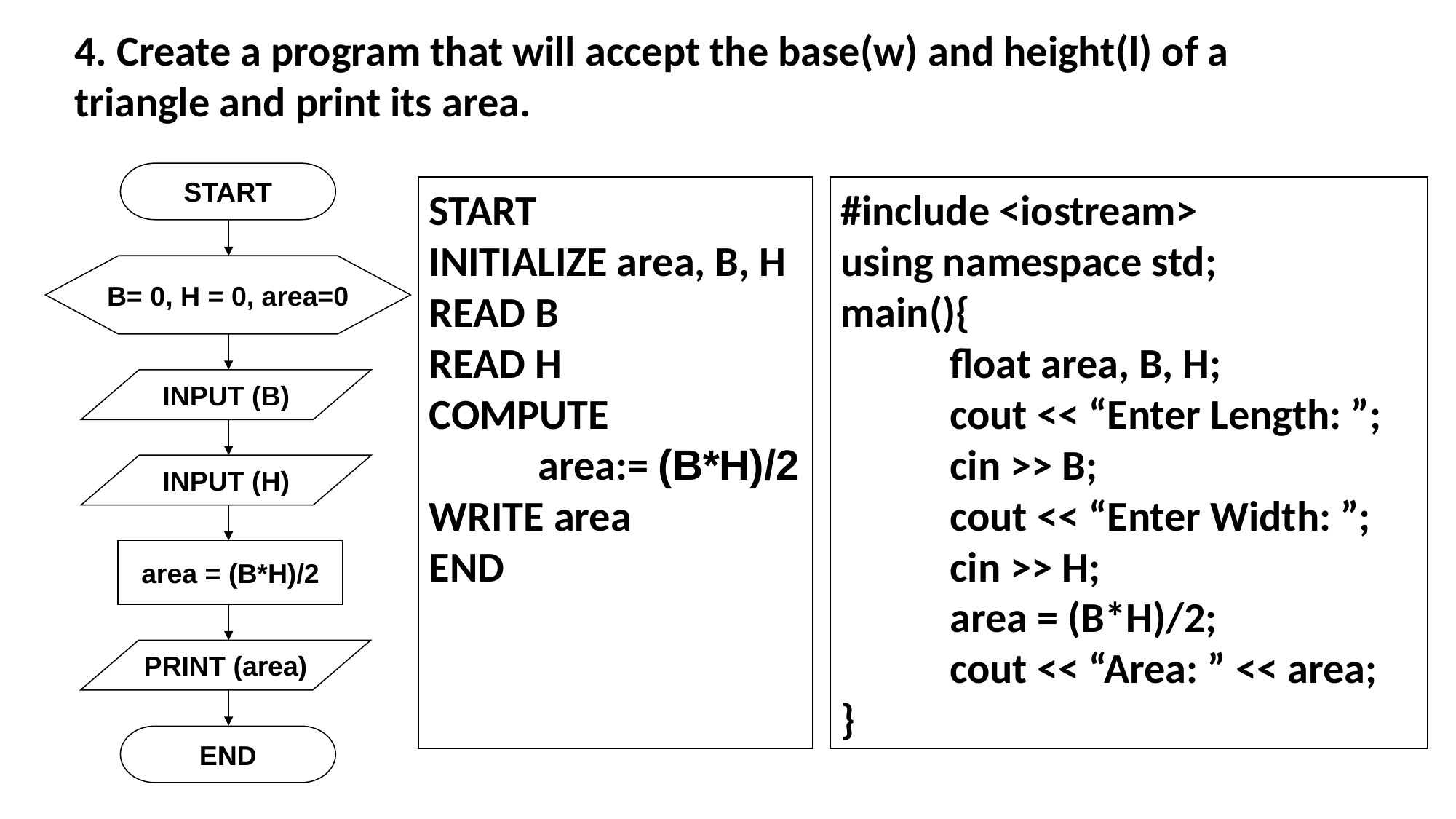

4. Create a program that will accept the base(w) and height(l) of a triangle and print its area.
START

B= 0, H = 0, area=0

INPUT (B)

INPUT (H)

area = (B*H)/2

PRINT (area)

END
START
INITIALIZE area, B, H
READ B
READ H
COMPUTE
	area:= (B*H)/2
WRITE area
END

#include <iostream>
using namespace std;
main(){
	float area, B, H;
	cout << “Enter Length: ”;
	cin >> B;
	cout << “Enter Width: ”;
	cin >> H;
	area = (B*H)/2;
	cout << “Area: ” << area;
}